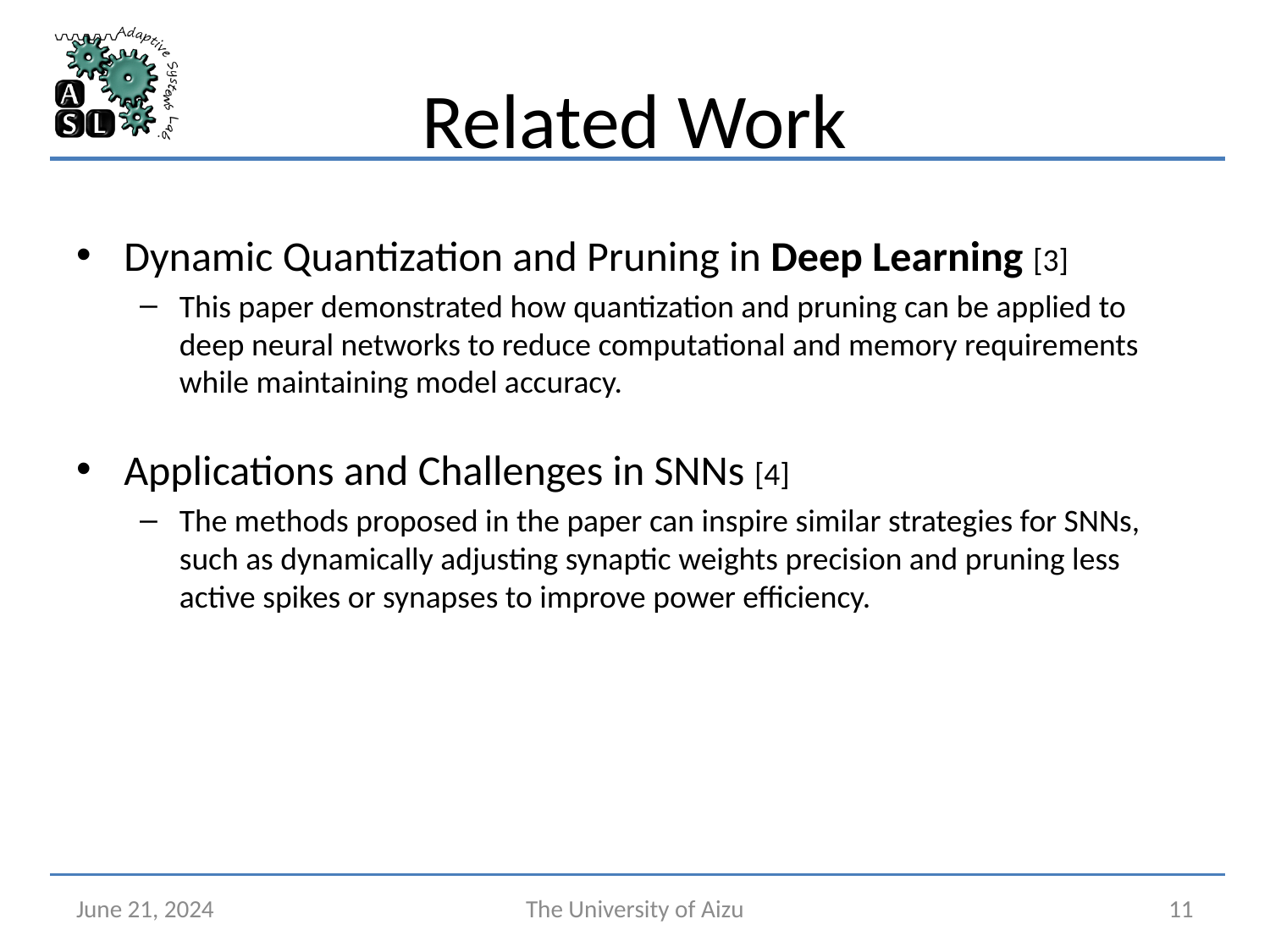

# Related Work
Dynamic Quantization and Pruning in Deep Learning [3]
This paper demonstrated how quantization and pruning can be applied to deep neural networks to reduce computational and memory requirements while maintaining model accuracy.

Applications and Challenges in SNNs [4]
The methods proposed in the paper can inspire similar strategies for SNNs, such as dynamically adjusting synaptic weights precision and pruning less active spikes or synapses to improve power efficiency.

June 21, 2024
The University of Aizu
11